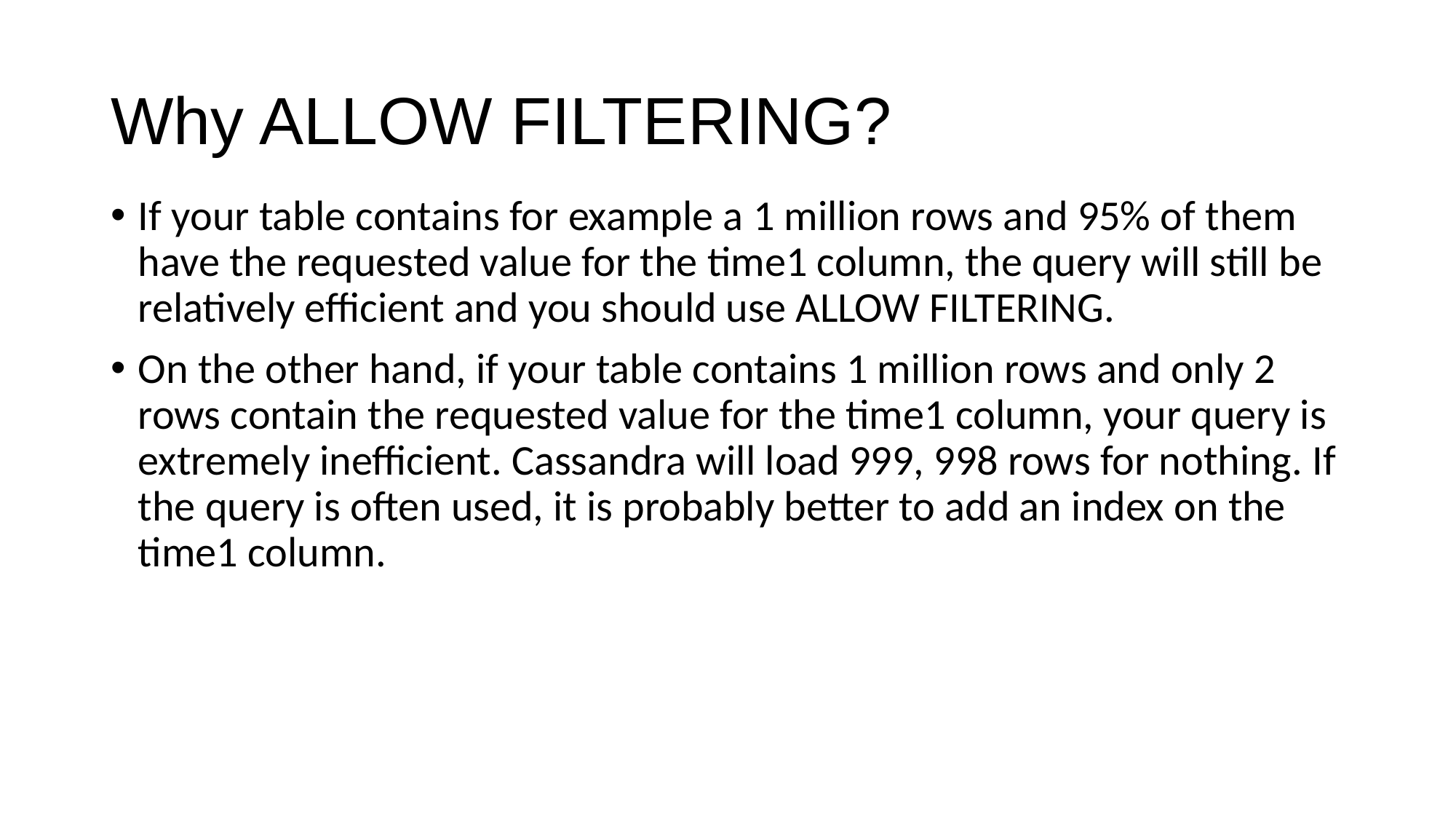

# Why ALLOW FILTERING?
If your table contains for example a 1 million rows and 95% of them have the requested value for the time1 column, the query will still be relatively efficient and you should use ALLOW FILTERING.
On the other hand, if your table contains 1 million rows and only 2 rows contain the requested value for the time1 column, your query is extremely inefficient. Cassandra will load 999, 998 rows for nothing. If the query is often used, it is probably better to add an index on the time1 column.